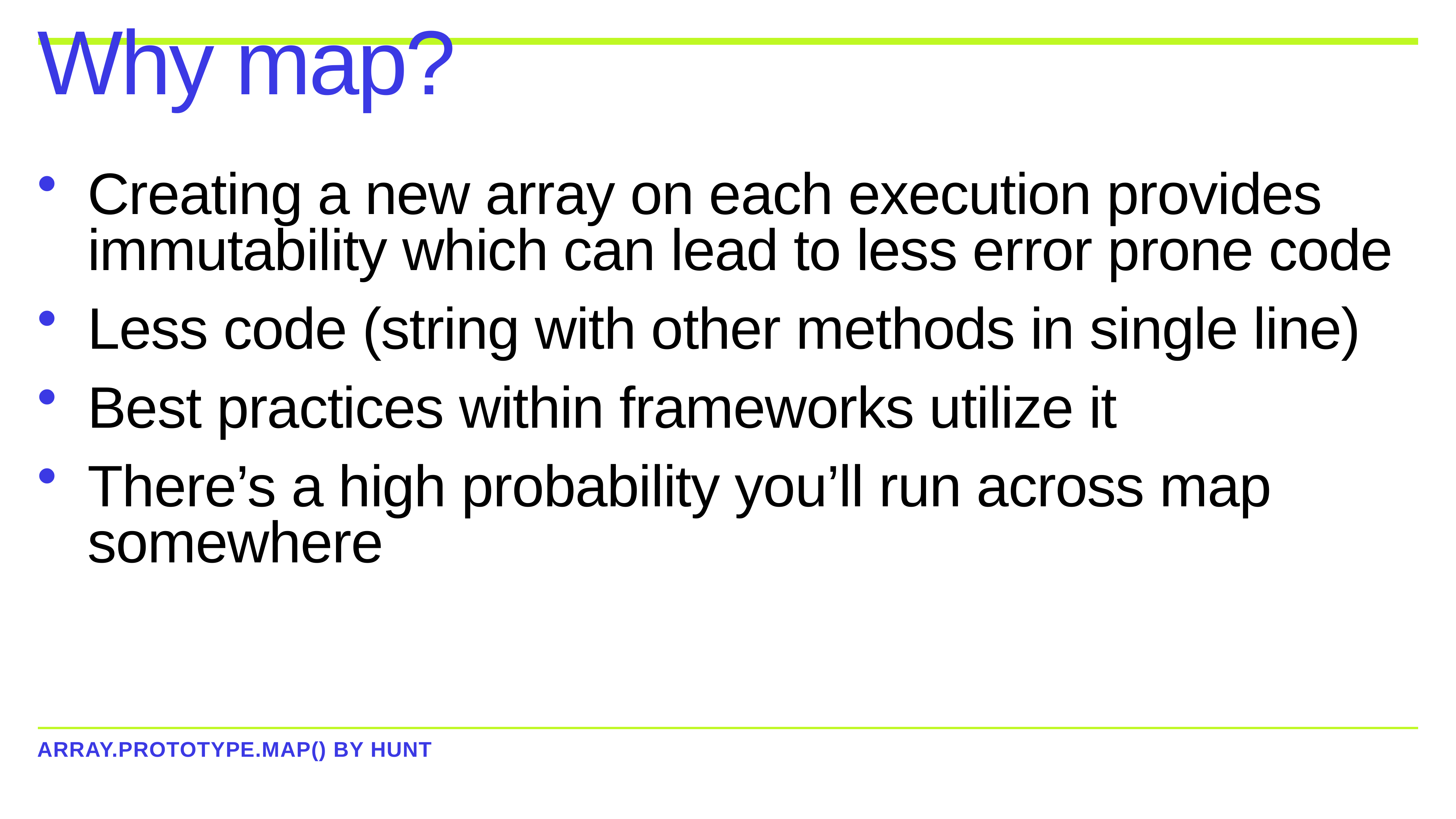

# Why map?
Creating a new array on each execution provides immutability which can lead to less error prone code
Less code (string with other methods in single line)
Best practices within frameworks utilize it
There’s a high probability you’ll run across map somewhere
ARRAY.PROTOTYPE.MAP() by Hunt